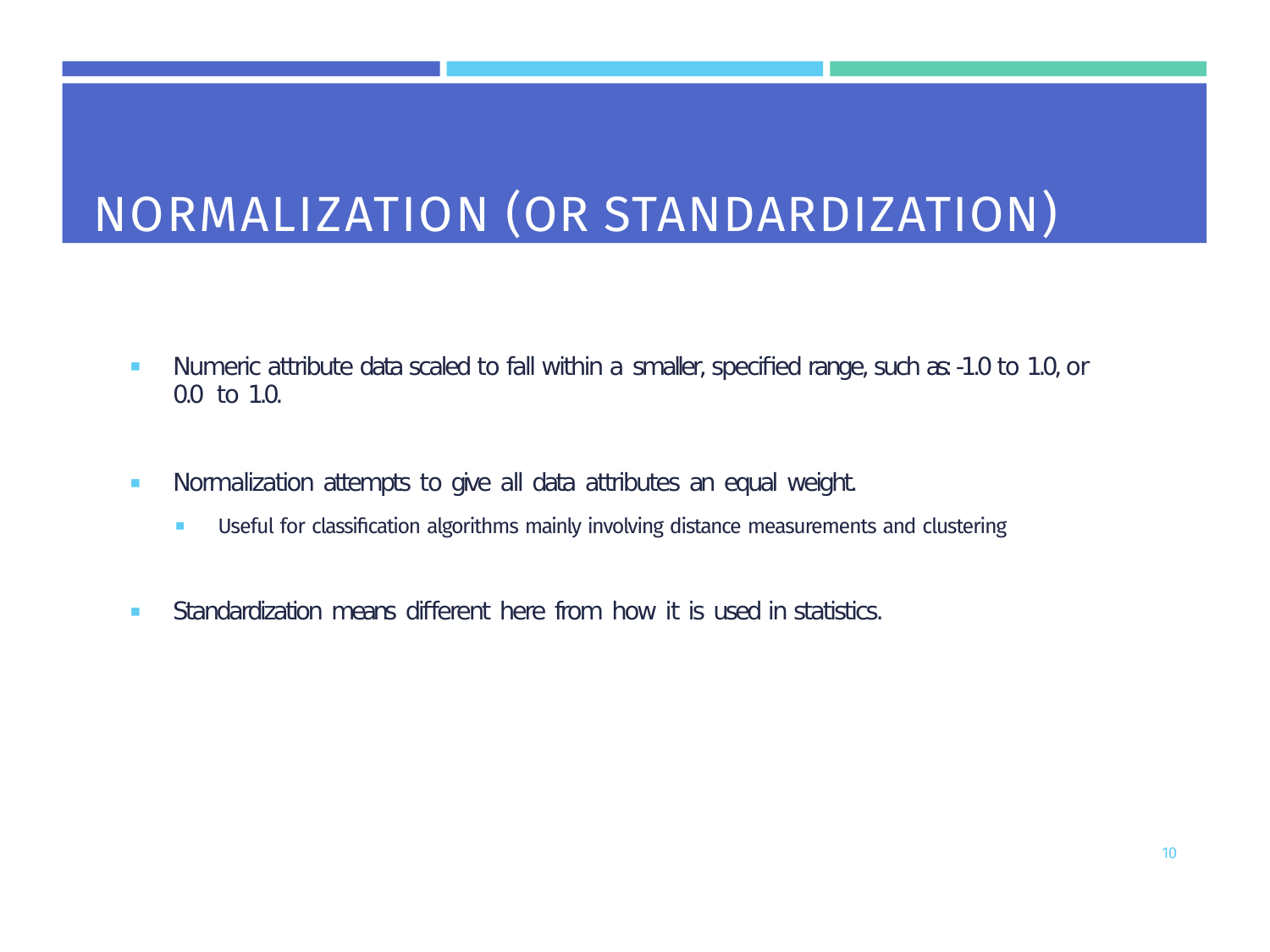

# NORMALIZATION (OR STANDARDIZATION)
Numeric attribute data scaled to fall within a smaller, specified range, such as: -1.0 to 1.0, or 0.0  to 1.0.

Normalization attempts to give all data attributes an equal weight.
Useful for classification algorithms mainly involving distance measurements and clustering

Standardization means different here from how it is used in statistics.
10